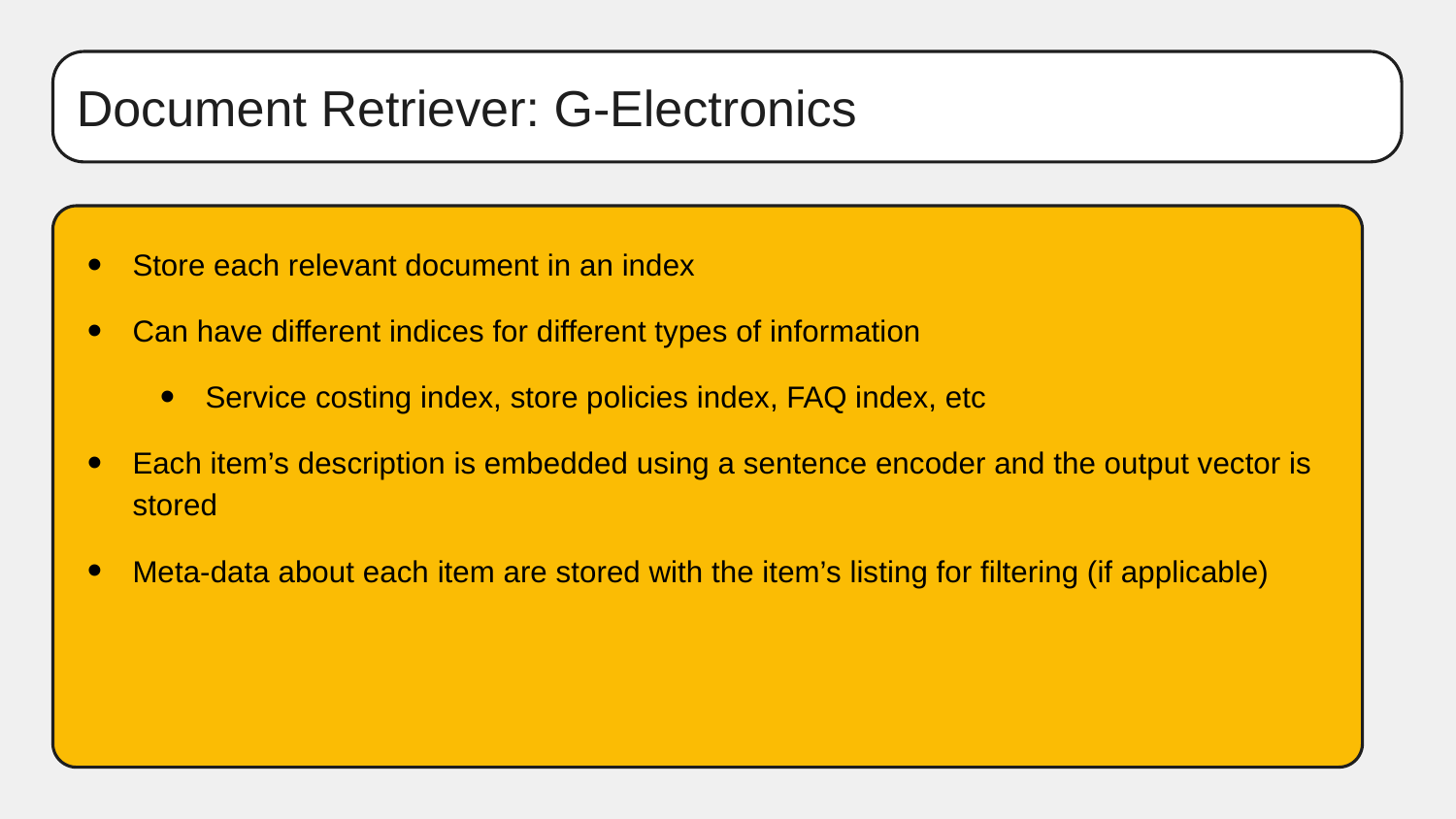

Document Fetcher
Document Retriever: G-Electronics

Store each relevant document in an index
Can have different indices for different types of information
Service costing index, store policies index, FAQ index, etc
Each item’s description is embedded using a sentence encoder and the output vector is stored
Meta-data about each item are stored with the item’s listing for filtering (if applicable)